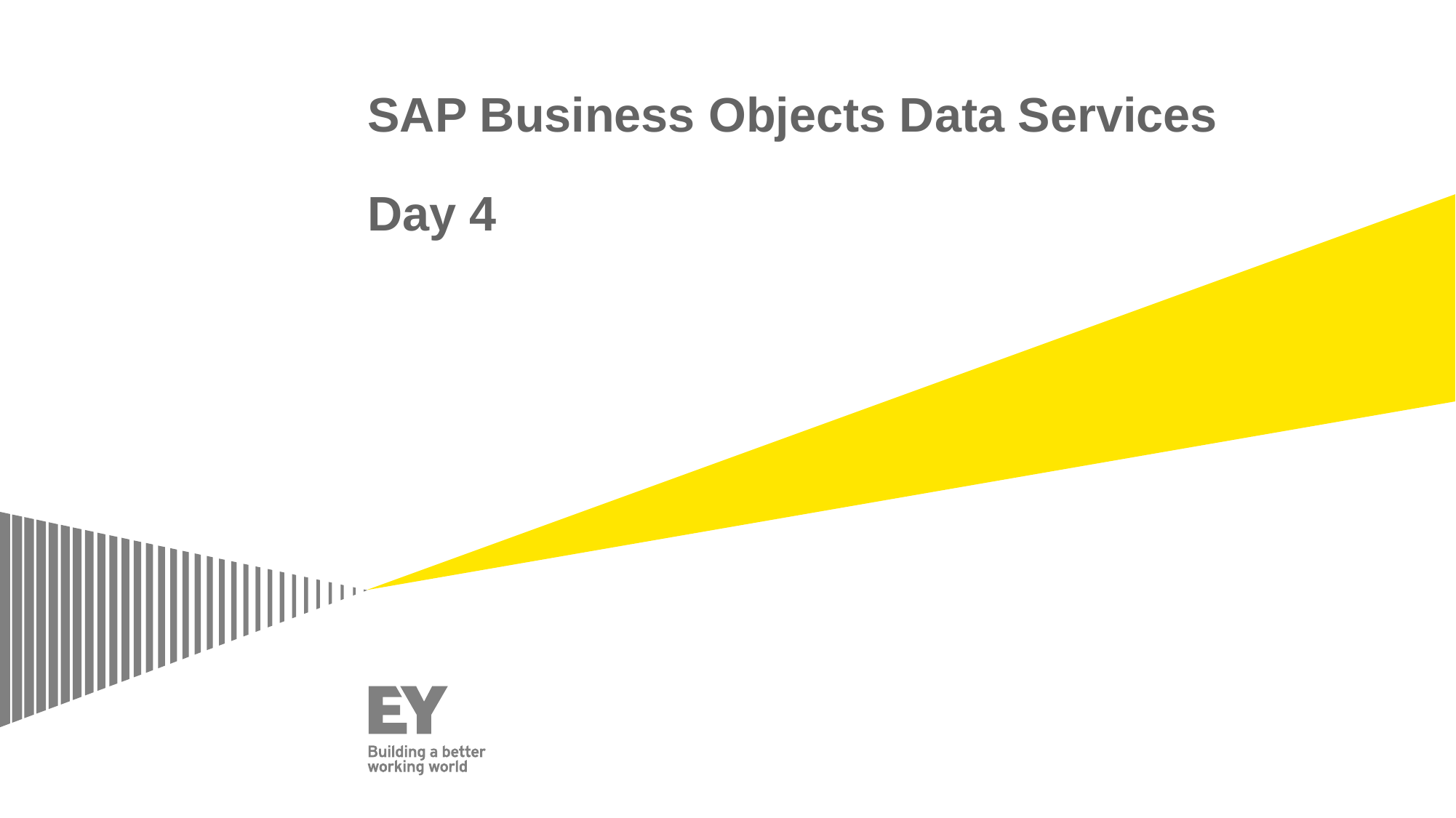

# SAP Business Objects Data Services Day 4